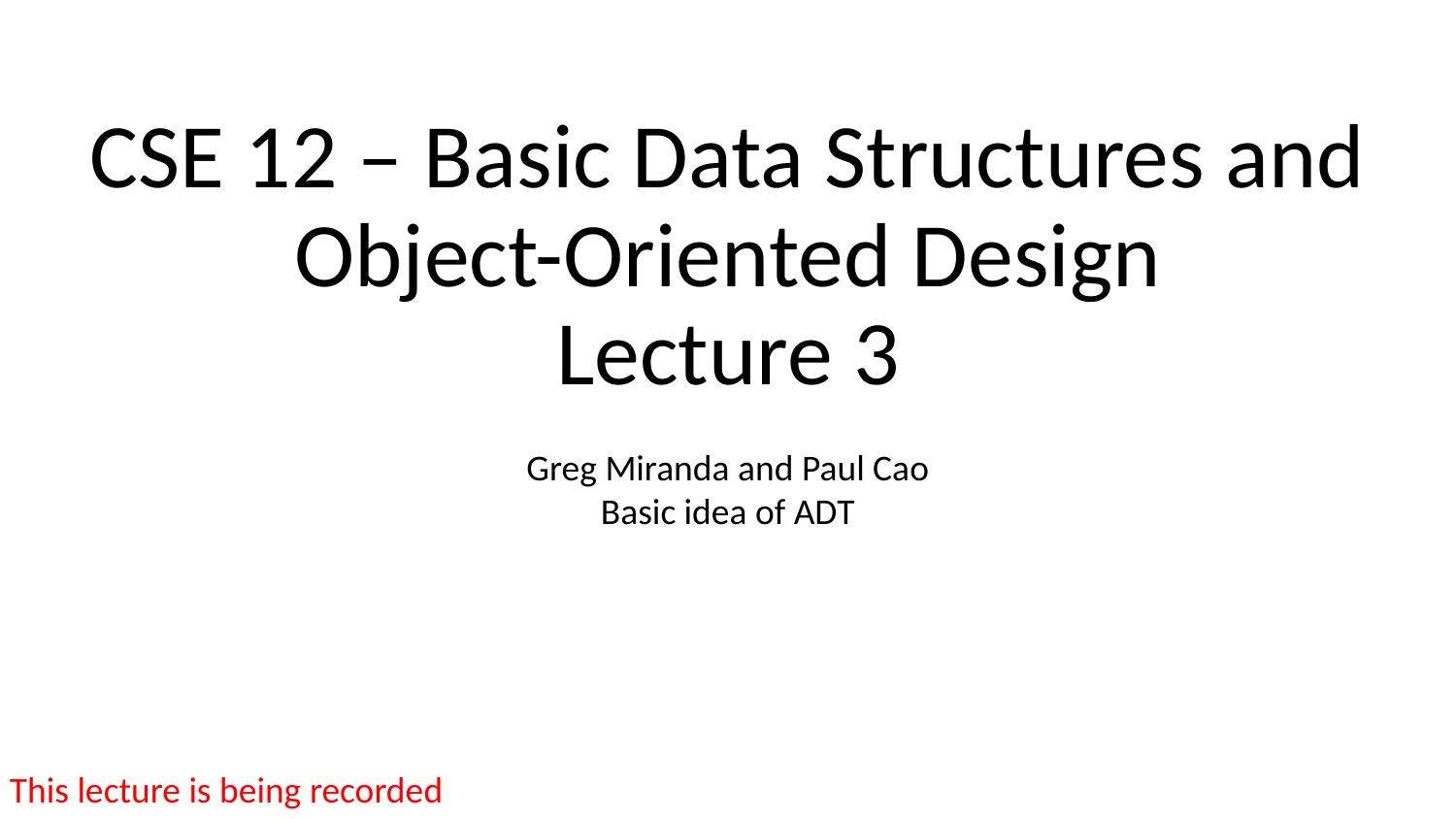

# CSE 12 – Basic Data Structures and Object-Oriented Design Lecture 3
Greg Miranda and Paul Cao
Basic idea of ADT
This lecture is being recorded